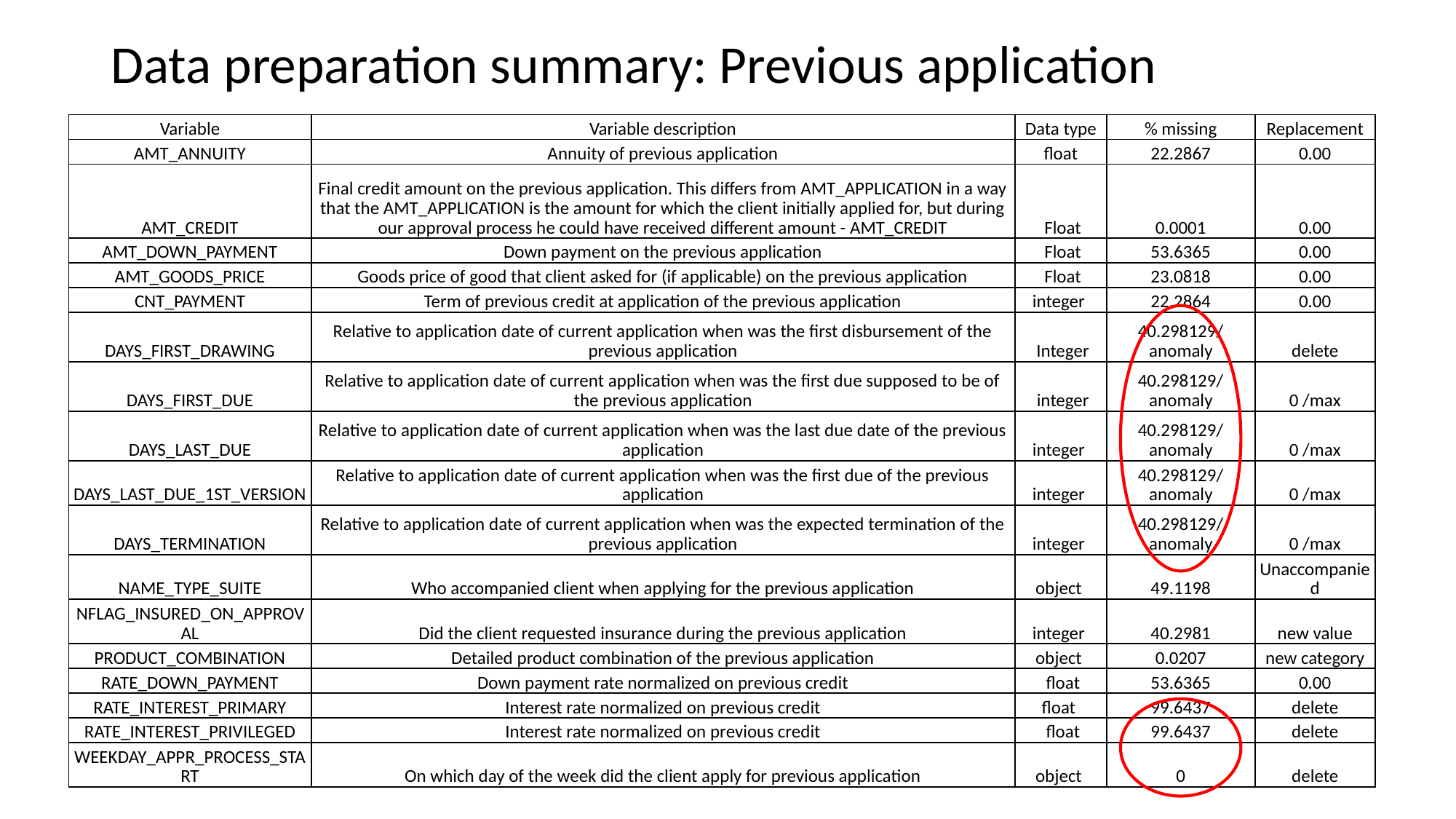

# Data preparation summary: Previous application
| Variable | Variable description | Data type | % missing | Replacement |
| --- | --- | --- | --- | --- |
| AMT\_ANNUITY | Annuity of previous application | float | 22.2867 | 0.00 |
| AMT\_CREDIT | Final credit amount on the previous application. This differs from AMT\_APPLICATION in a way that the AMT\_APPLICATION is the amount for which the client initially applied for, but during our approval process he could have received different amount - AMT\_CREDIT | Float | 0.0001 | 0.00 |
| AMT\_DOWN\_PAYMENT | Down payment on the previous application | Float | 53.6365 | 0.00 |
| AMT\_GOODS\_PRICE | Goods price of good that client asked for (if applicable) on the previous application | Float | 23.0818 | 0.00 |
| CNT\_PAYMENT | Term of previous credit at application of the previous application | integer | 22.2864 | 0.00 |
| DAYS\_FIRST\_DRAWING | Relative to application date of current application when was the first disbursement of the previous application | Integer | 40.298129/ anomaly | delete |
| DAYS\_FIRST\_DUE | Relative to application date of current application when was the first due supposed to be of the previous application | integer | 40.298129/ anomaly | 0 /max |
| DAYS\_LAST\_DUE | Relative to application date of current application when was the last due date of the previous application | integer | 40.298129/ anomaly | 0 /max |
| DAYS\_LAST\_DUE\_1ST\_VERSION | Relative to application date of current application when was the first due of the previous application | integer | 40.298129/ anomaly | 0 /max |
| DAYS\_TERMINATION | Relative to application date of current application when was the expected termination of the previous application | integer | 40.298129/ anomaly | 0 /max |
| NAME\_TYPE\_SUITE | Who accompanied client when applying for the previous application | object | 49.1198 | Unaccompanied |
| NFLAG\_INSURED\_ON\_APPROVAL | Did the client requested insurance during the previous application | integer | 40.2981 | new value |
| PRODUCT\_COMBINATION | Detailed product combination of the previous application | object | 0.0207 | new category |
| RATE\_DOWN\_PAYMENT | Down payment rate normalized on previous credit | float | 53.6365 | 0.00 |
| RATE\_INTEREST\_PRIMARY | Interest rate normalized on previous credit | float | 99.6437 | delete |
| RATE\_INTEREST\_PRIVILEGED | Interest rate normalized on previous credit | float | 99.6437 | delete |
| WEEKDAY\_APPR\_PROCESS\_START | On which day of the week did the client apply for previous application | object | 0 | delete |